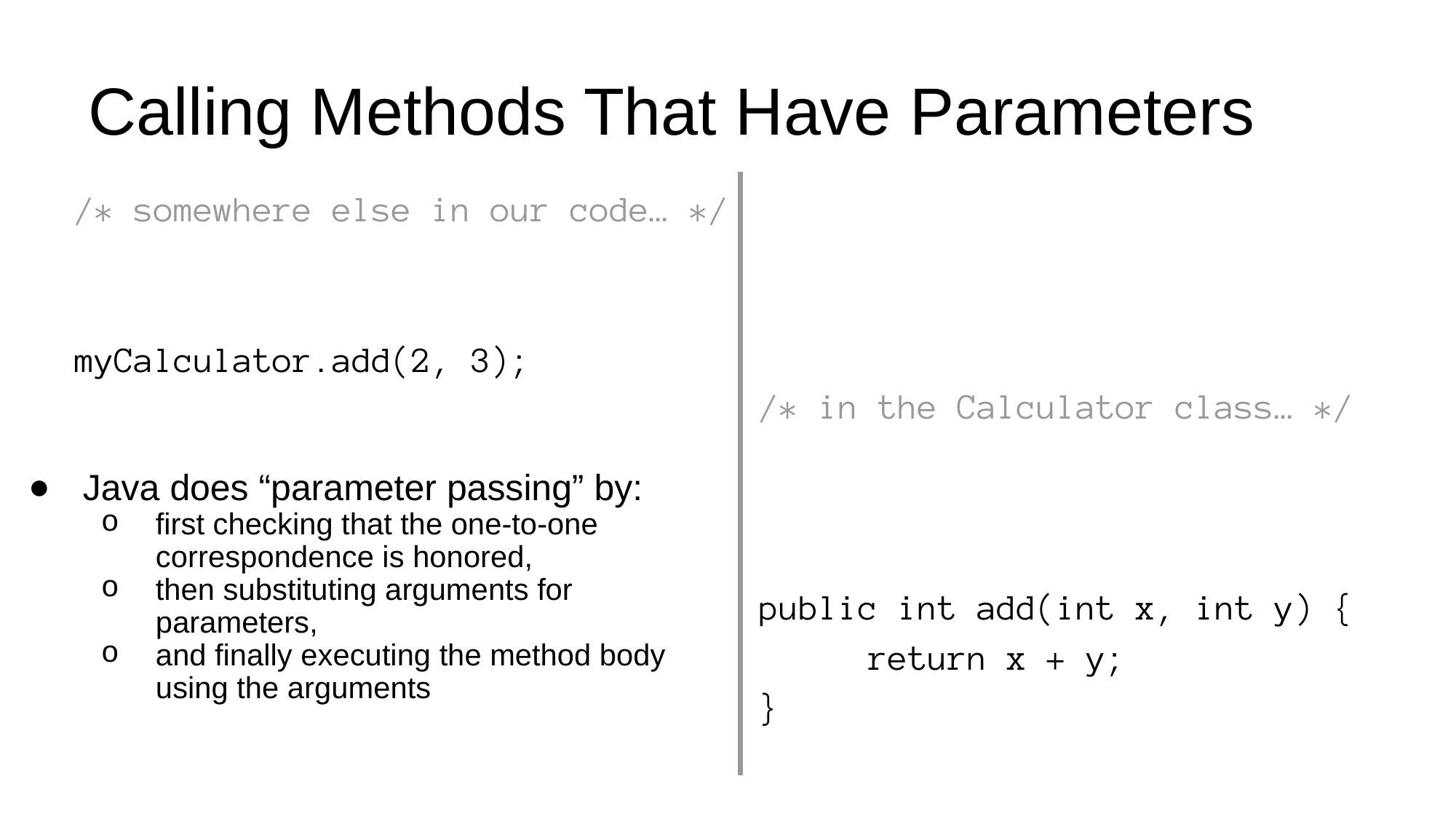

# Calling Methods That Have Parameters
/* somewhere else in our code… */

myCalculator.add(2, 3);

/* in the Calculator class… */

public int add(int x, int y) {
	return x + y;
}
Java does “parameter passing” by:
first checking that the one-to-one correspondence is honored,
then substituting arguments for parameters,
and finally executing the method body using the arguments